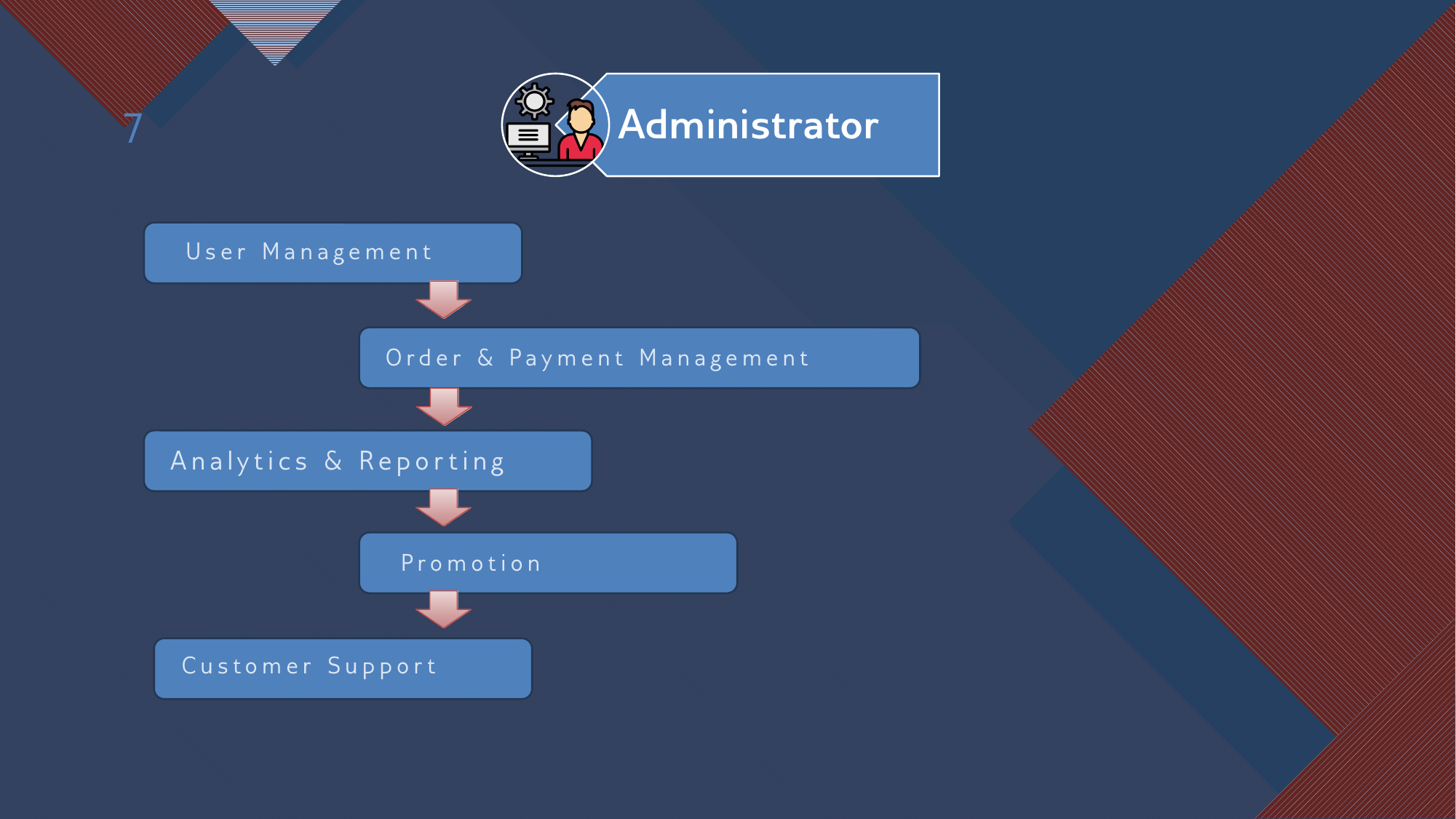

Administrator
7

User Management

Order & Payment Management

Analytics & Reporting

Promotion

Customer Support